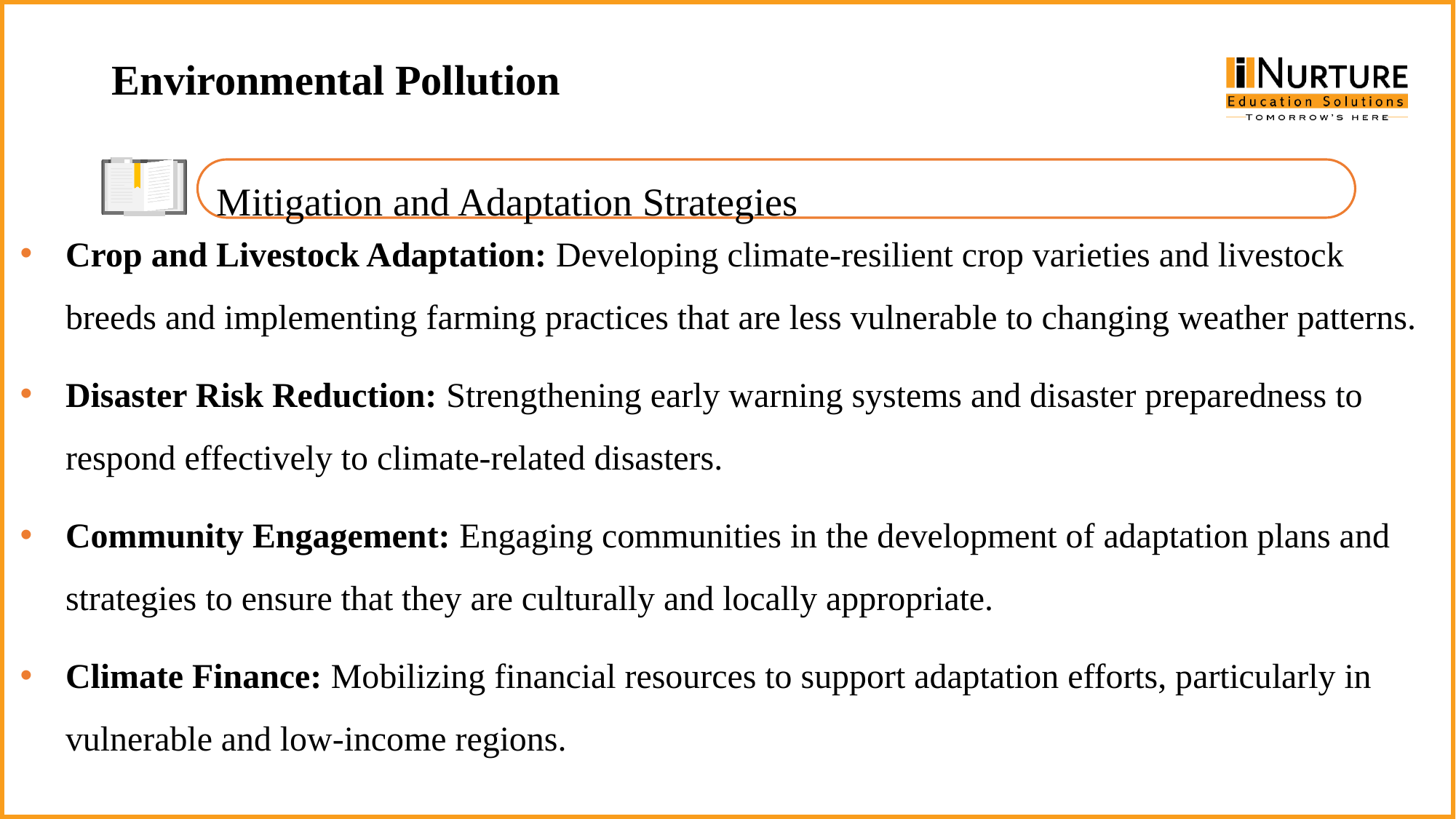

Environmental Pollution
Mitigation and Adaptation Strategies

Crop and Livestock Adaptation: Developing climate-resilient crop varieties and livestock breeds and implementing farming practices that are less vulnerable to changing weather patterns.
Disaster Risk Reduction: Strengthening early warning systems and disaster preparedness to respond effectively to climate-related disasters.
Community Engagement: Engaging communities in the development of adaptation plans and strategies to ensure that they are culturally and locally appropriate.
Climate Finance: Mobilizing financial resources to support adaptation efforts, particularly in vulnerable and low-income regions.